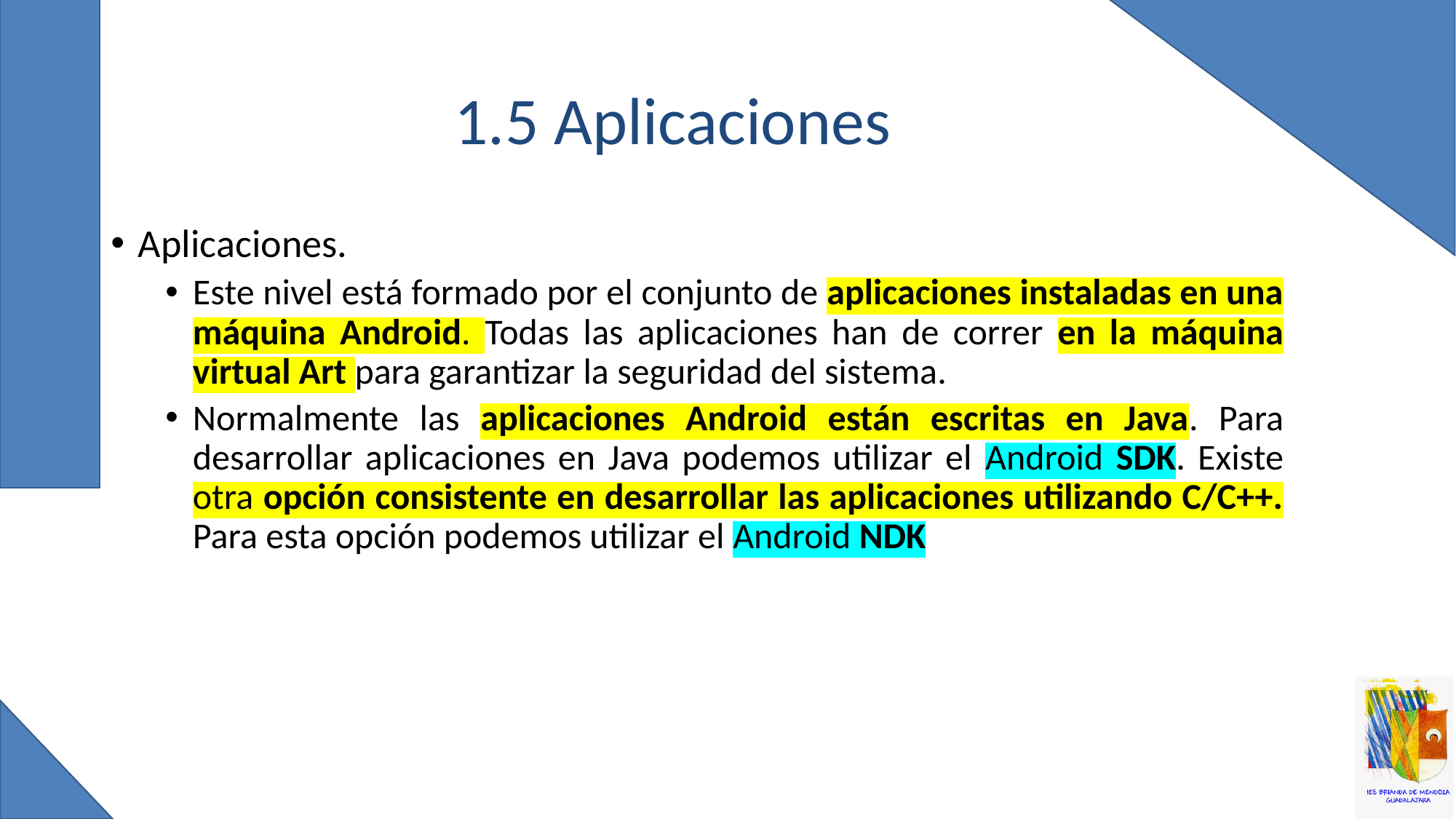

# 1.5 Aplicaciones
Aplicaciones.
Este nivel está formado por el conjunto de aplicaciones instaladas en una máquina Android. Todas las aplicaciones han de correr en la máquina virtual Art para garantizar la seguridad del sistema.
Normalmente las aplicaciones Android están escritas en Java. Para desarrollar aplicaciones en Java podemos utilizar el Android SDK. Existe otra opción consistente en desarrollar las aplicaciones utilizando C/C++. Para esta opción podemos utilizar el Android NDK